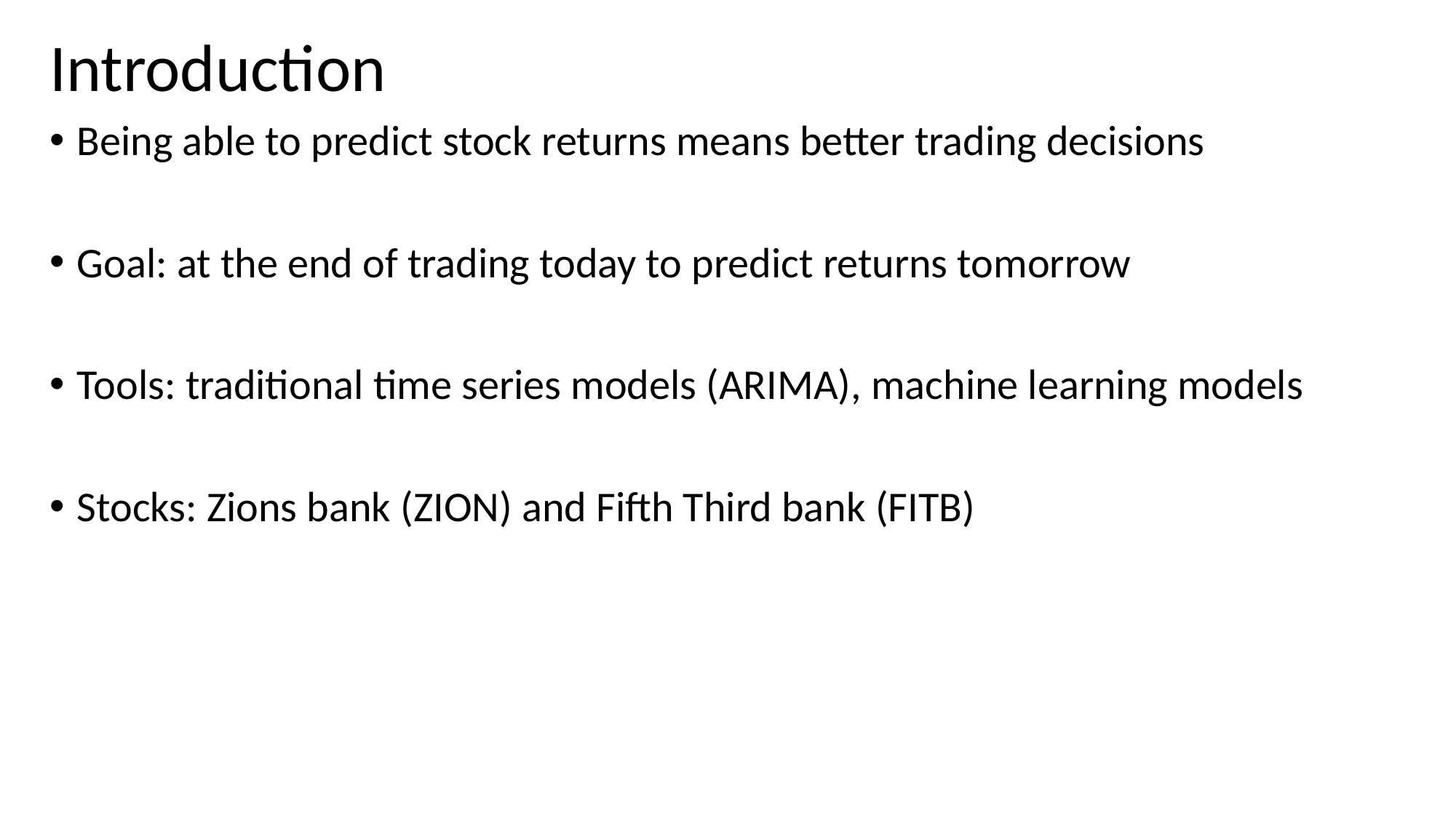

# Introduction
Being able to predict stock returns means better trading decisions

Goal: at the end of trading today to predict returns tomorrow

Tools: traditional time series models (ARIMA), machine learning models

Stocks: Zions bank (ZION) and Fifth Third bank (FITB)